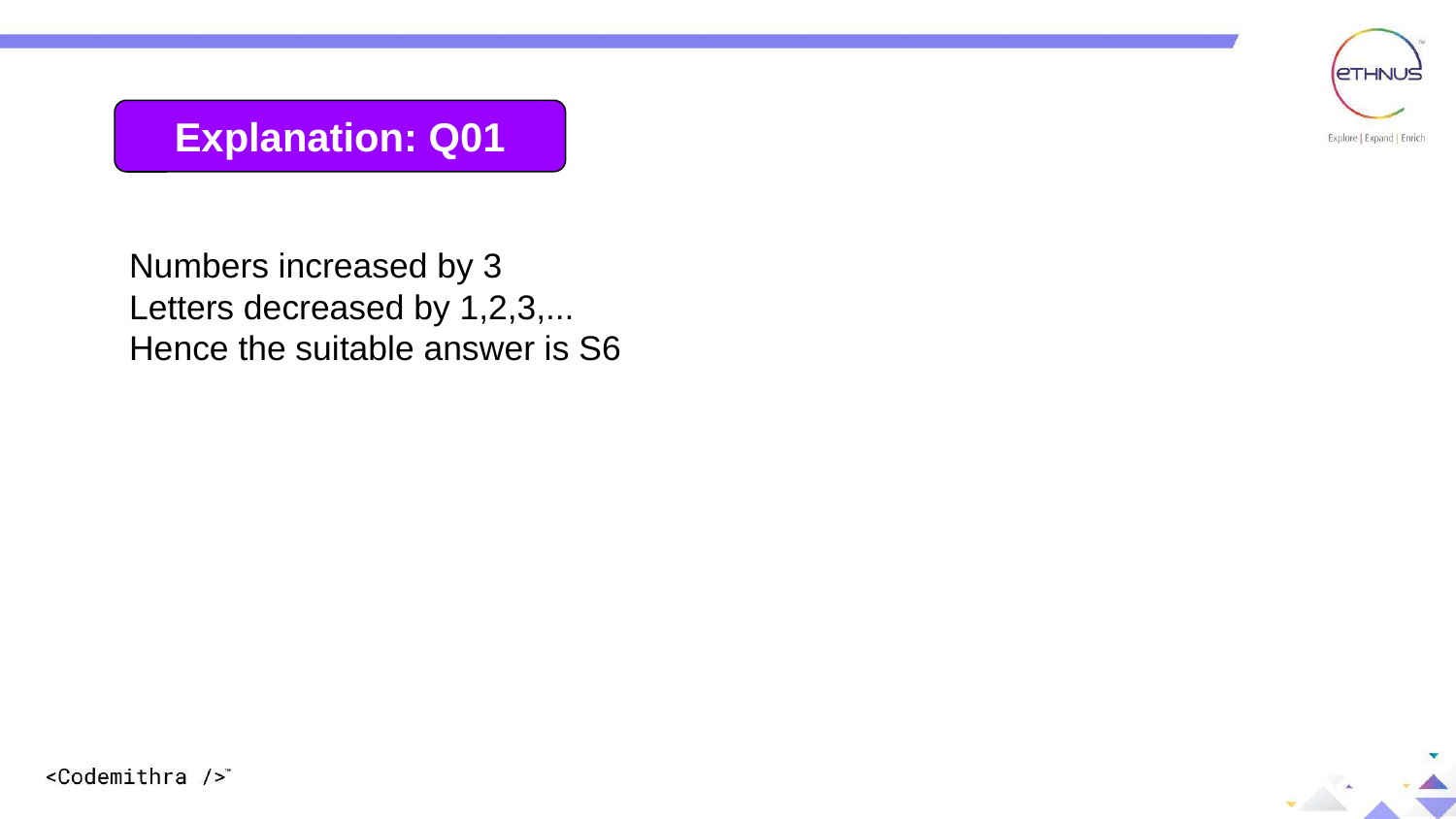

Explanation: Q01

Numbers increased by 3
Letters decreased by 1,2,3,...
Hence the suitable answer is S6